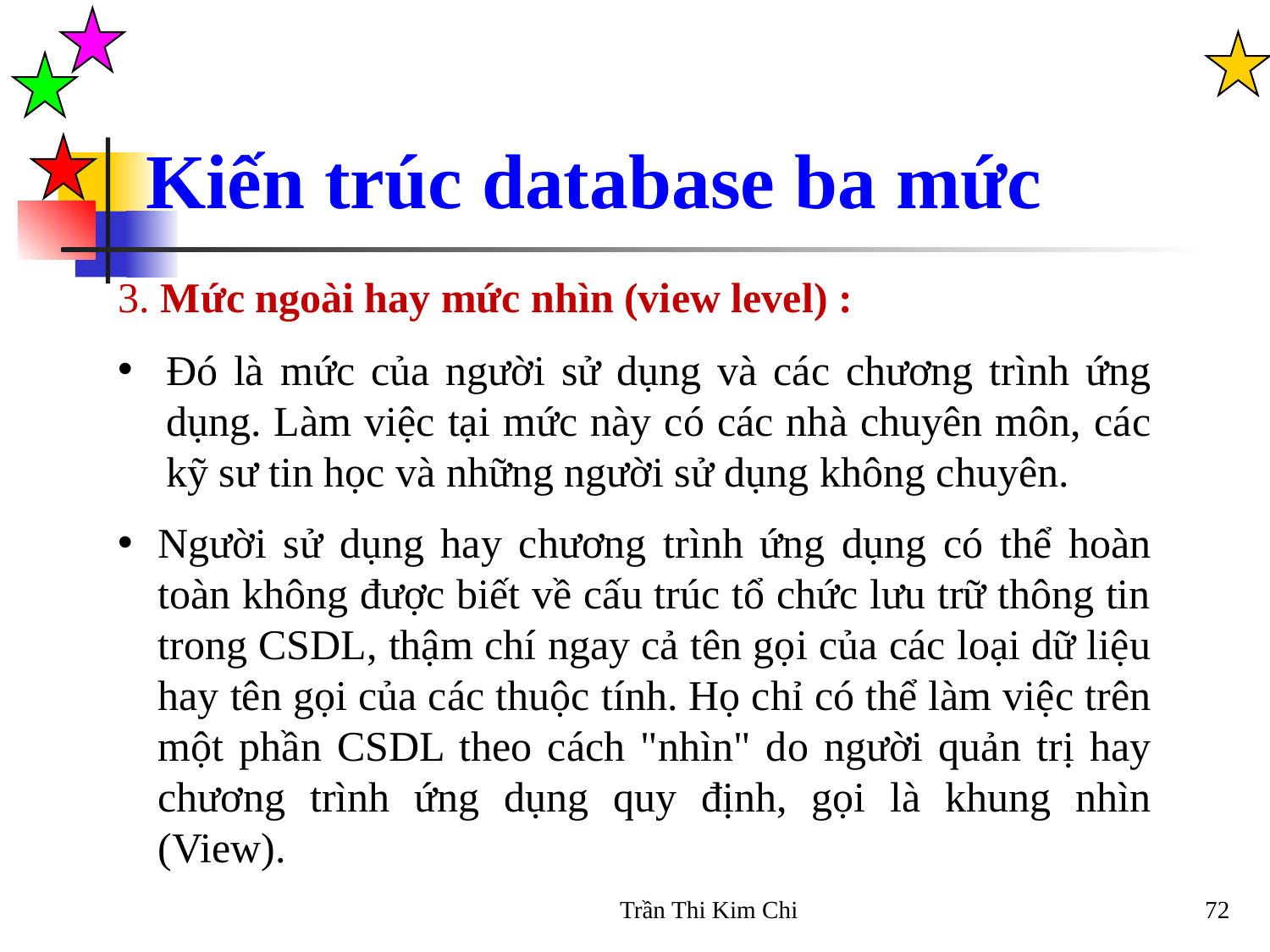

Kiến trúc database ba mức
3. Mức ngoài hay mức nhìn (view level) :
Đó là mức của người sử dụng và các chương trình ứng dụng. Làm việc tại mức này có các nhà chuyên môn, các kỹ sư tin học và những người sử dụng không chuyên.
Người sử dụng hay chương trình ứng dụng có thể hoàn toàn không được biết về cấu trúc tổ chức lưu trữ thông tin trong CSDL, thậm chí ngay cả tên gọi của các loại dữ liệu hay tên gọi của các thuộc tính. Họ chỉ có thể làm việc trên một phần CSDL theo cách "nhìn" do người quản trị hay chương trình ứng dụng quy định, gọi là khung nhìn (View).

Trần Thi Kim Chi
72